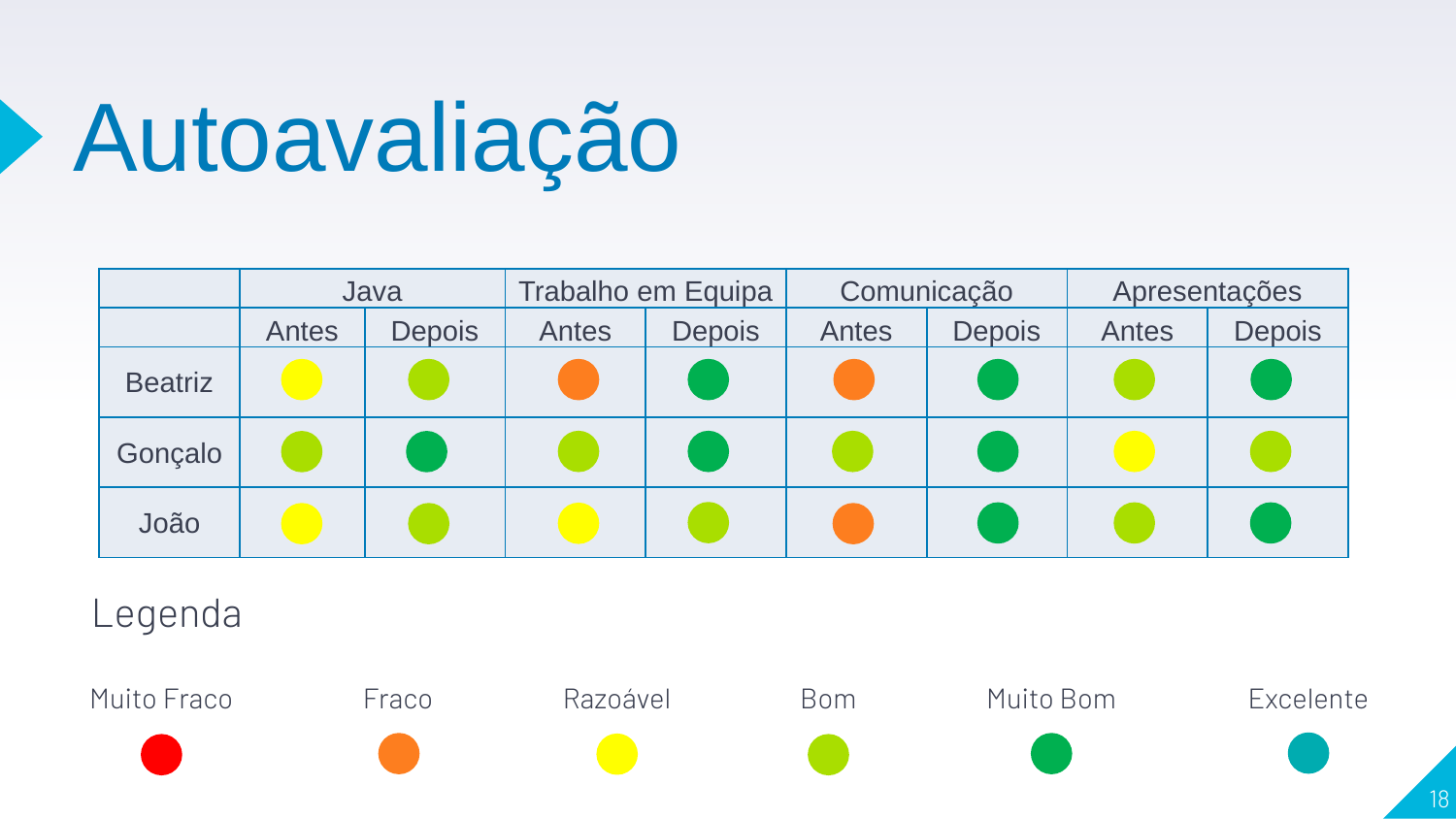

# Autoavaliação
|  | Java |  | Trabalho em Equipa |  | Comunicação |  | Apresentações |  |
| --- | --- | --- | --- | --- | --- | --- | --- | --- |
|  | Antes | Depois | Antes | Depois | Antes | Depois | Antes | Depois |
| Beatriz |  |  |  |  |  |  |  |  |
| Gonçalo |  |  |  |  |  |  |  |  |
| João |  |  |  |  |  |  |  |  |

Legenda
Razoável
Bom
Muito Bom
Excelente
Fraco
Muito Fraco

18